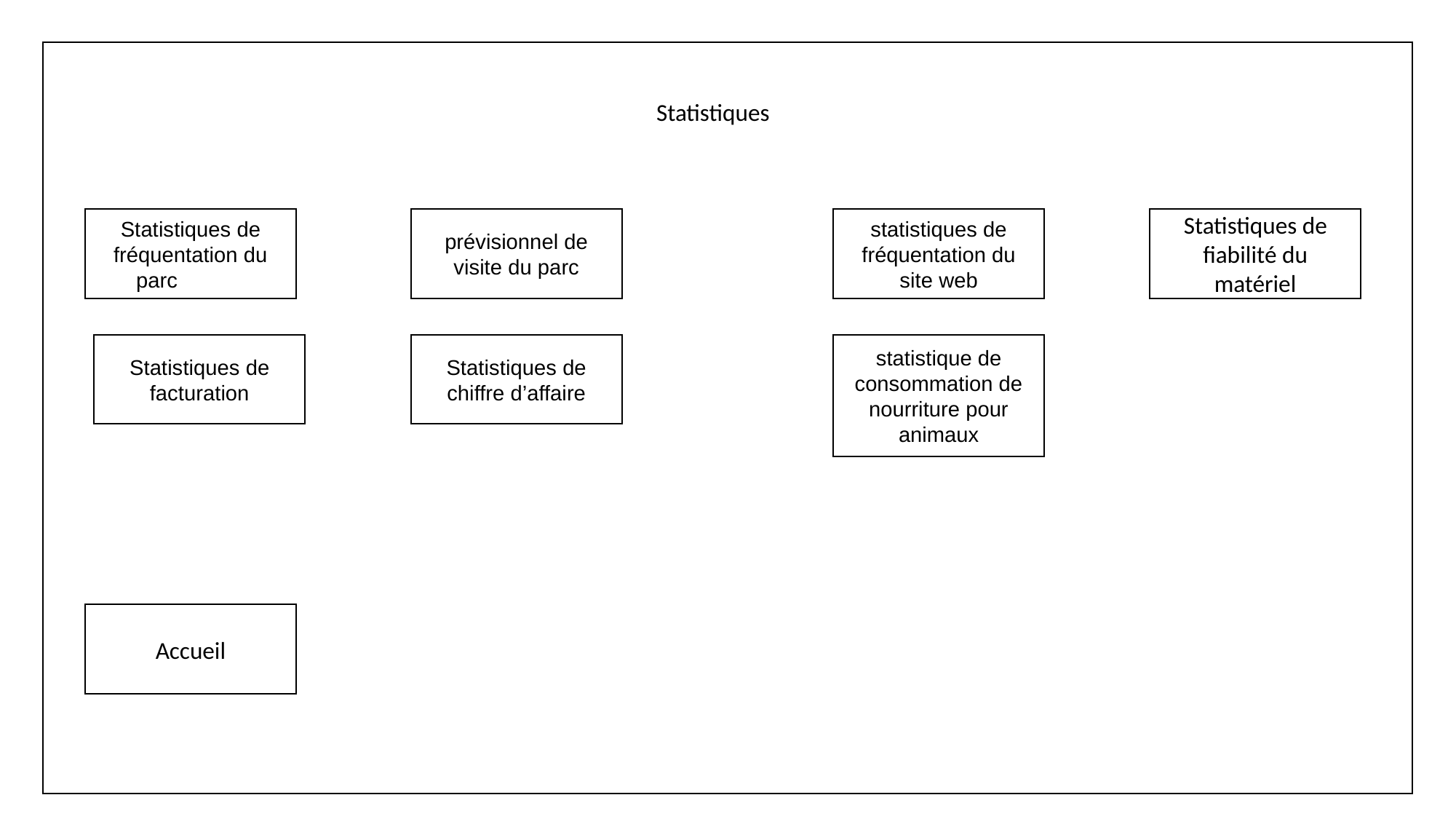

Statistiques
Statistiques de fréquentation du parc
prévisionnel de visite du parc
statistiques de fréquentation du site web
Statistiques de fiabilité du matériel
statistique de consommation de nourriture pour animaux
Statistiques de facturation
Statistiques de chiffre d’affaire
Accueil